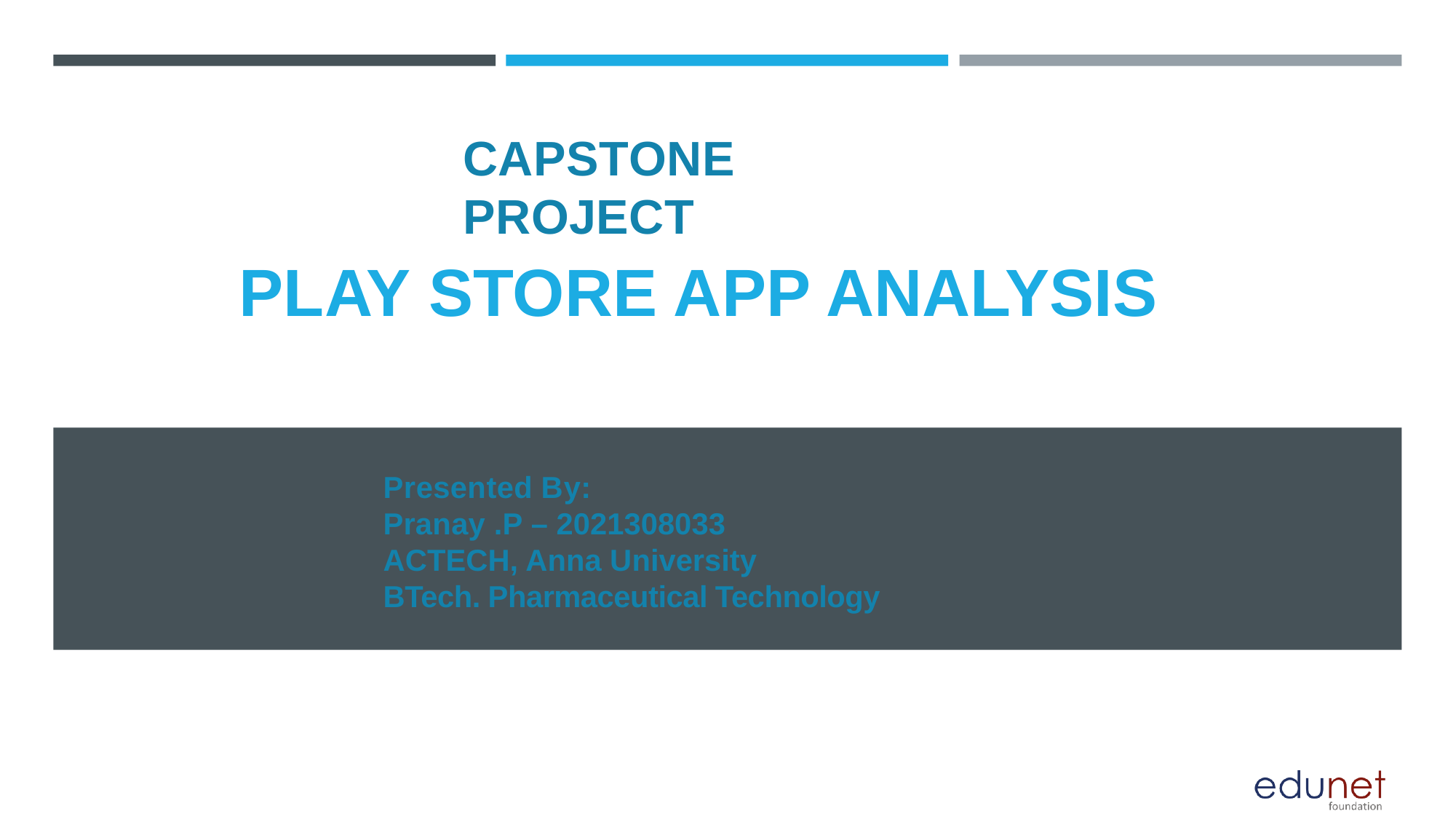

# CAPSTONE PROJECT
PLAY STORE APP ANALYSIS

Presented By:
Pranay .P – 2021308033
ACTECH, Anna University
BTech. Pharmaceutical Technology